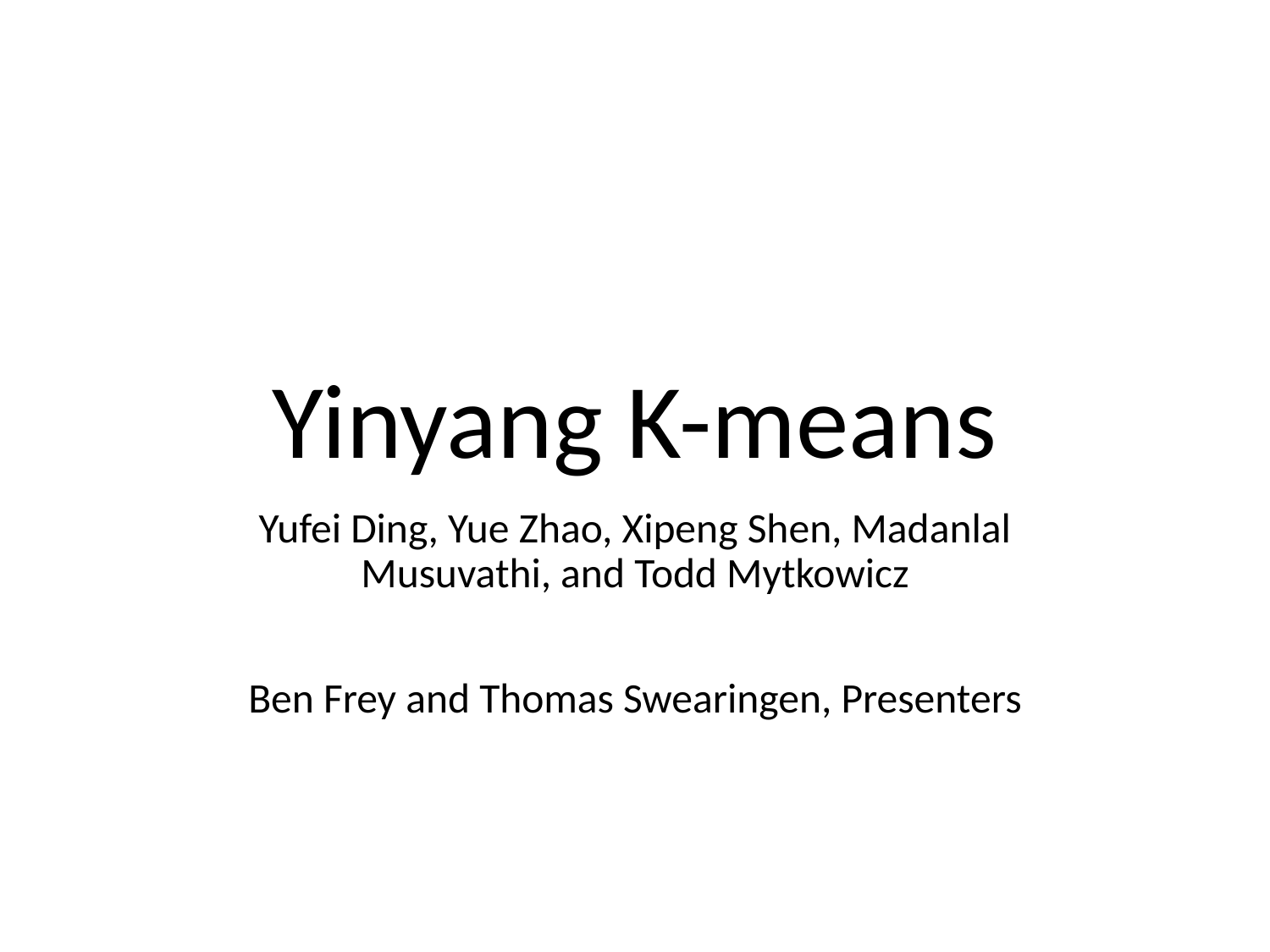

# Yinyang K-means
Yufei Ding, Yue Zhao, Xipeng Shen, Madanlal Musuvathi, and Todd Mytkowicz

Ben Frey and Thomas Swearingen, Presenters